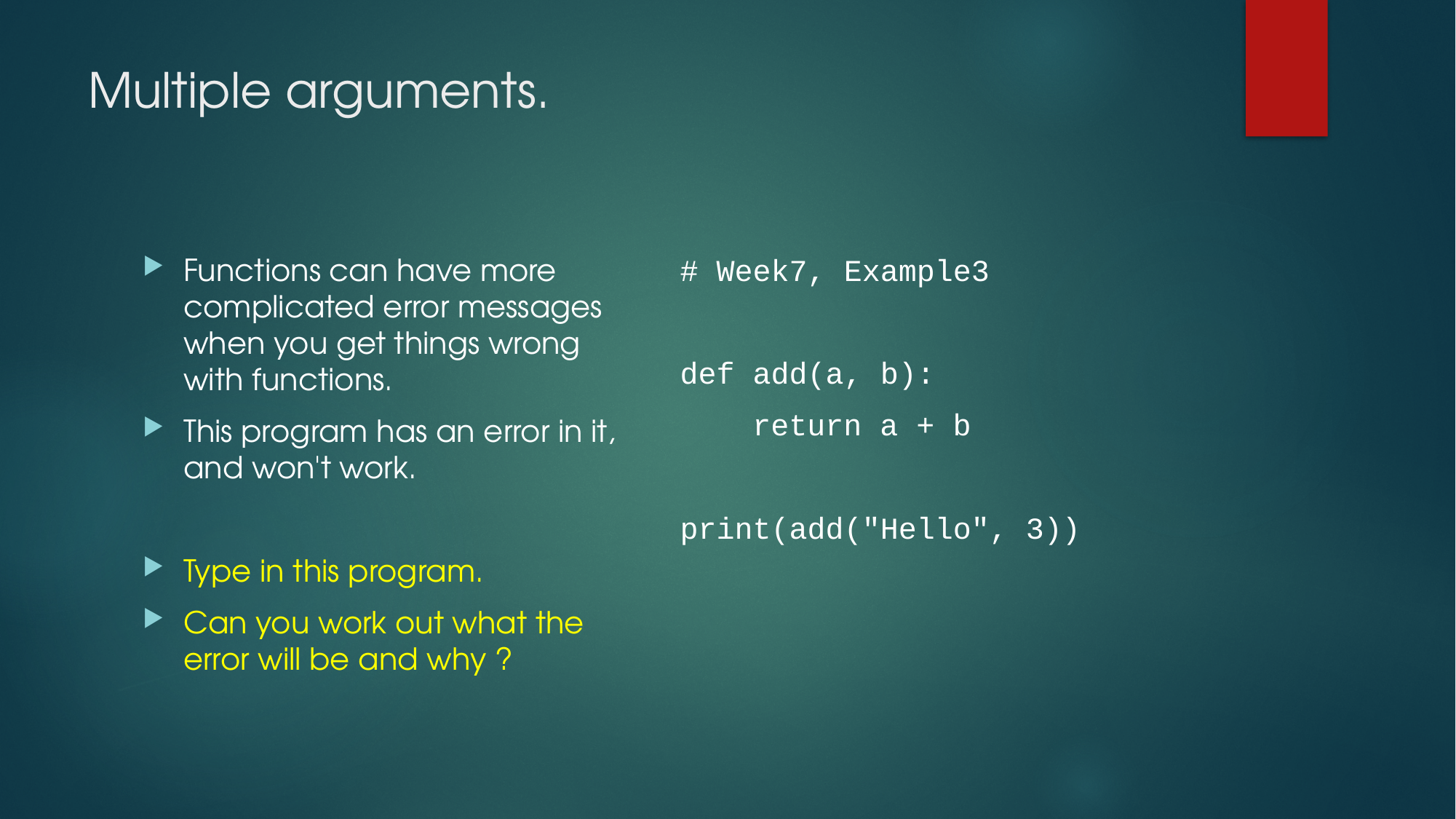

# Multiple arguments.
# Week7, Example3

def add(a, b):
    return a + b

print(add("Hello", 3))

Functions can have more complicated error messages when you get things wrong with functions.
This program has an error in it, and won't work.

Type in this program.
Can you work out what the error will be and why ?